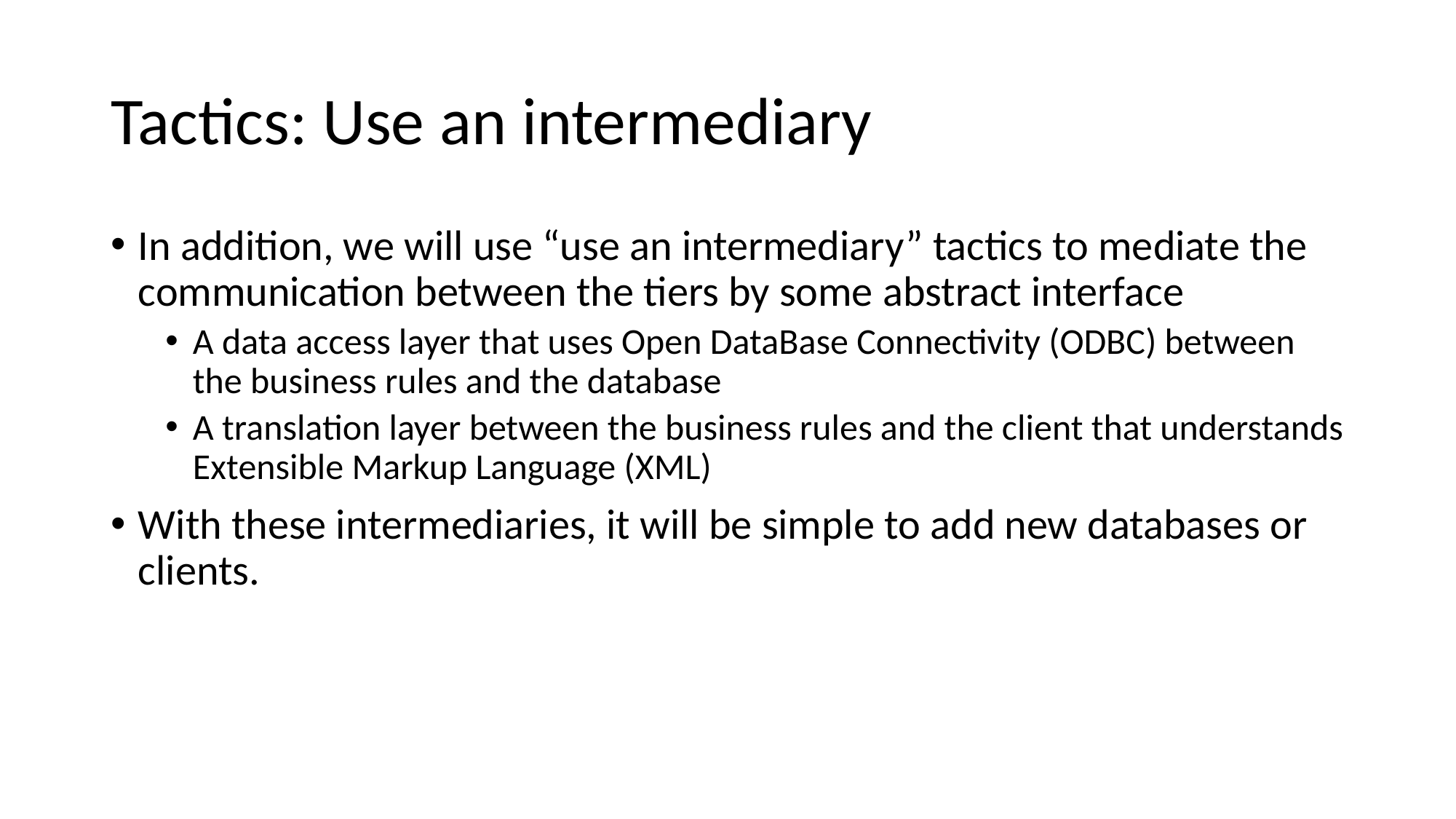

# Tactics: Use an intermediary
In addition, we will use “use an intermediary” tactics to mediate the communication between the tiers by some abstract interface
A data access layer that uses Open DataBase Connectivity (ODBC) between the business rules and the database
A translation layer between the business rules and the client that understands Extensible Markup Language (XML)
With these intermediaries, it will be simple to add new databases or clients.